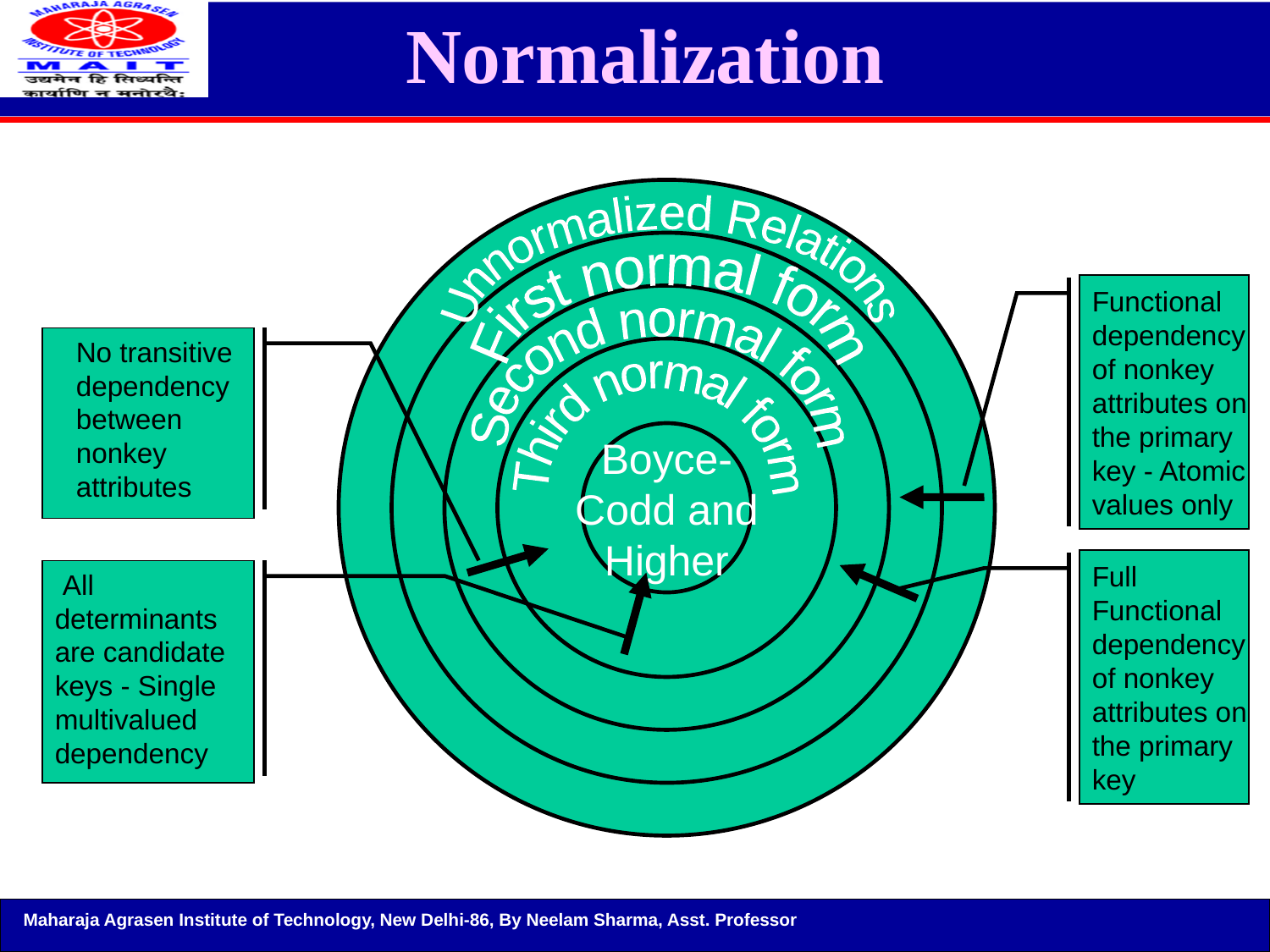

# Normalization

Unnormalized Relations

First normal form

Functional dependencyof nonkey attributes on the primary key - Atomic values only

Second normal form

No transitive dependency between nonkey attributes

Third normal form

Boyce-
Codd and
Higher

Full Functional dependencyof nonkey attributes on the primary key

 All determinants are candidate keys - Single multivalued dependency